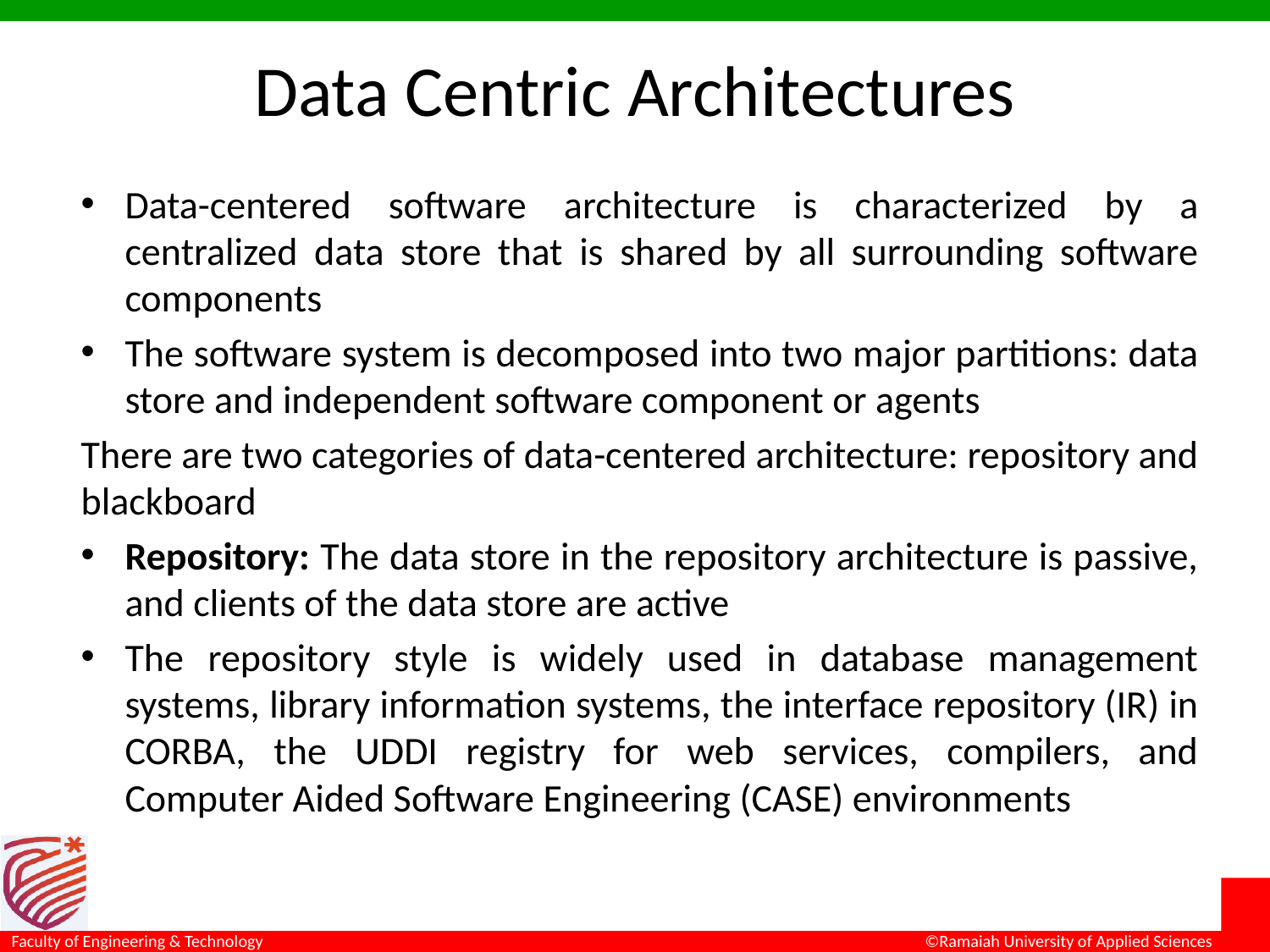

# Data Centric Architectures
Data-centered software architecture is characterized by a centralized data store that is shared by all surrounding software components
The software system is decomposed into two major partitions: data store and independent software component or agents
There are two categories of data-centered architecture: repository and blackboard
Repository: The data store in the repository architecture is passive, and clients of the data store are active
The repository style is widely used in database management systems, library information systems, the interface repository (IR) in CORBA, the UDDI registry for web services, compilers, and Computer Aided Software Engineering (CASE) environments